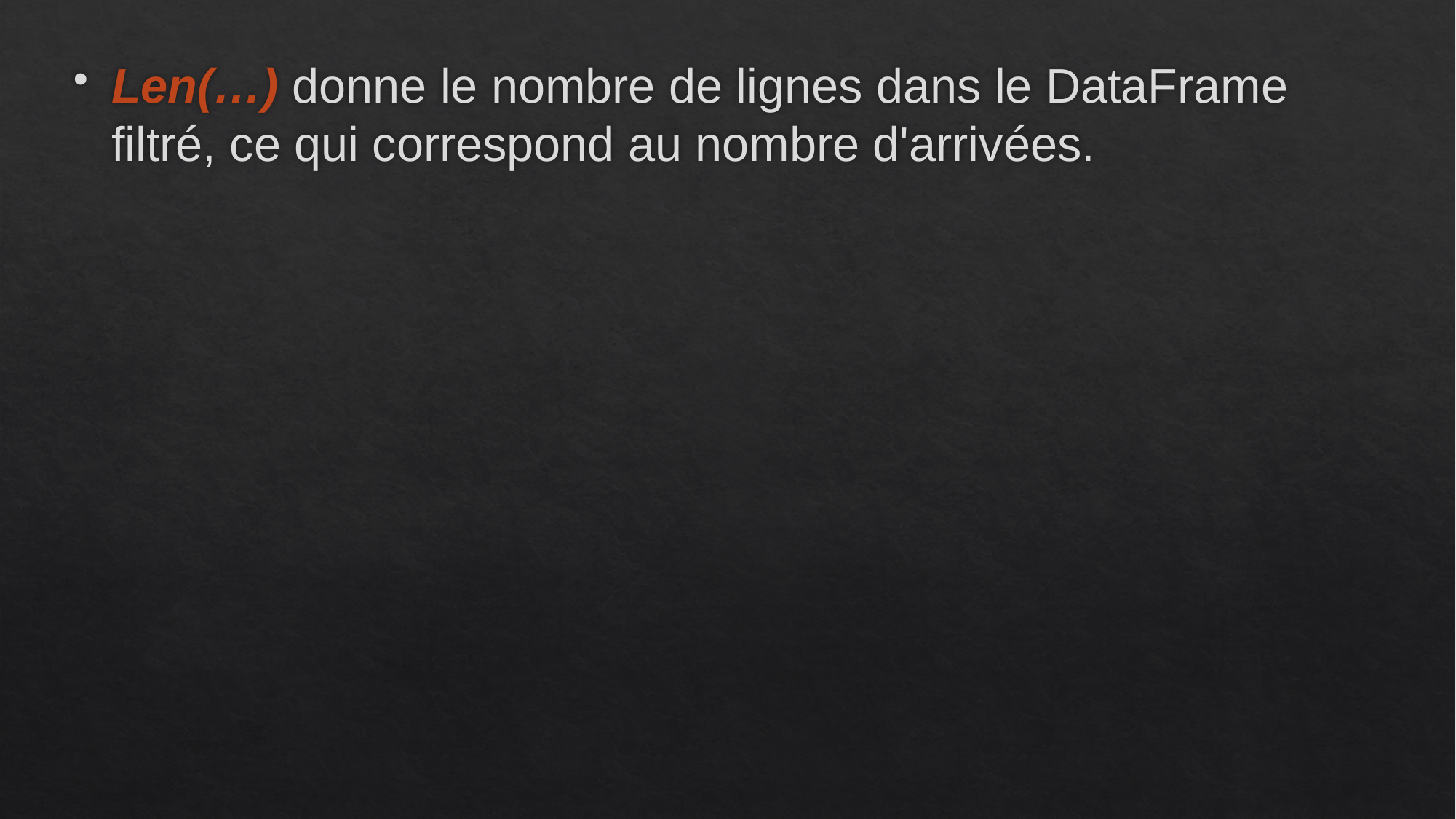

Len(…) donne le nombre de lignes dans le DataFrame filtré, ce qui correspond au nombre d'arrivées.